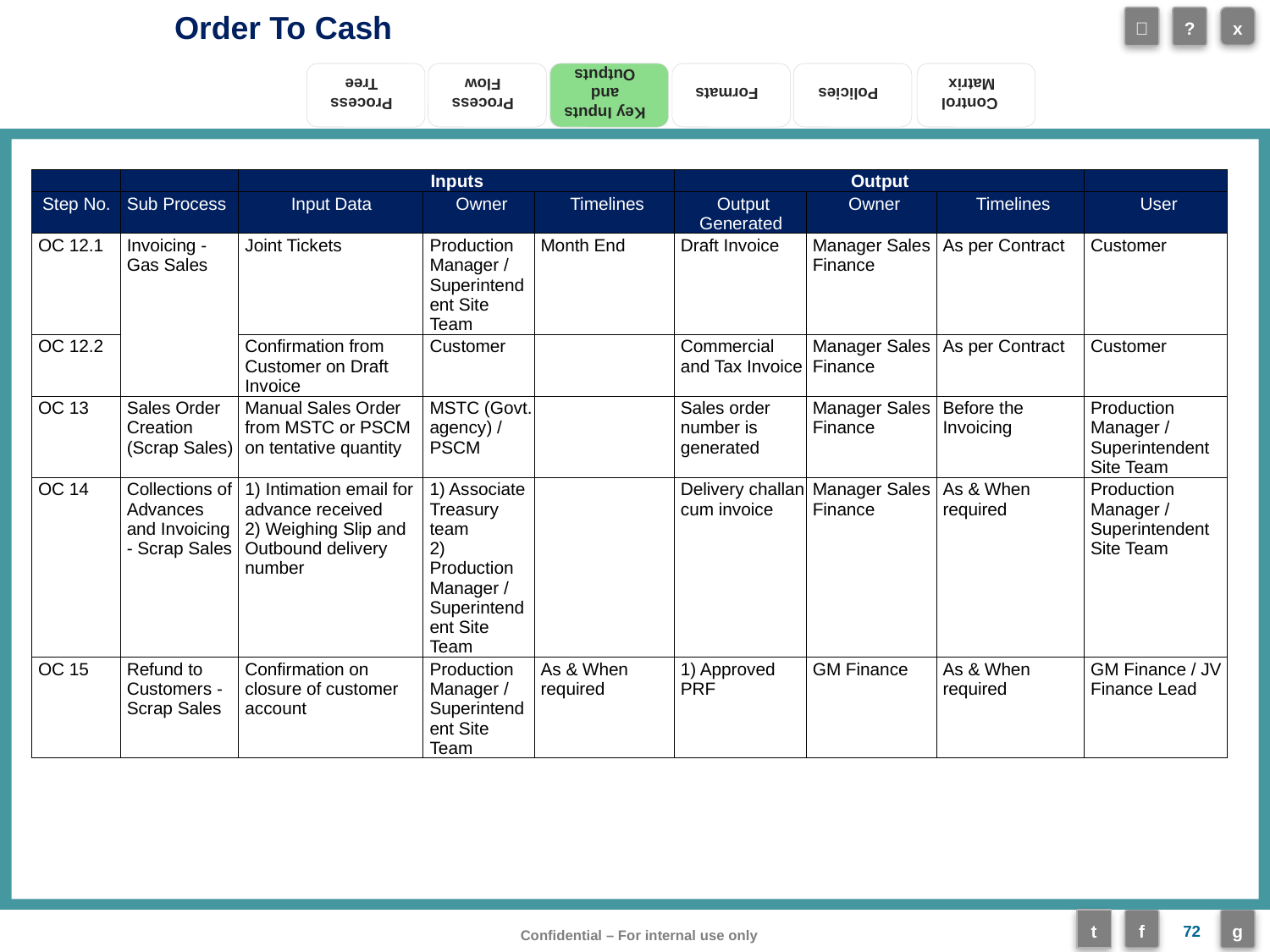

Key Inputs and Outputs
|  |  | Inputs |  |  | Output |  |  |  |
| --- | --- | --- | --- | --- | --- | --- | --- | --- |
| Step No. | Sub Process | Input Data | Owner | Timelines | Output Generated | Owner | Timelines | User |
| OC 12.1 | Invoicing - Gas Sales | Joint Tickets | Production Manager / Superintendent Site Team | Month End | Draft Invoice | Manager Sales Finance | As per Contract | Customer |
| OC 12.2 |  | Confirmation from Customer on Draft Invoice | Customer |  | Commercial and Tax Invoice | Manager Sales Finance | As per Contract | Customer |
| OC 13 | Sales Order Creation (Scrap Sales) | Manual Sales Order from MSTC or PSCM on tentative quantity | MSTC (Govt. agency) / PSCM |  | Sales order number is generated | Manager Sales Finance | Before the Invoicing | Production Manager / Superintendent Site Team |
| OC 14 | Collections of Advances and Invoicing - Scrap Sales | 1) Intimation email for advance received 2) Weighing Slip and Outbound delivery number | 1) Associate Treasury team 2) Production Manager / Superintendent Site Team |  | Delivery challan cum invoice | Manager Sales Finance | As & When required | Production Manager / Superintendent Site Team |
| OC 15 | Refund to Customers - Scrap Sales | Confirmation on closure of customer account | Production Manager / Superintendent Site Team | As & When required | 1) Approved PRF | GM Finance | As & When required | GM Finance / JV Finance Lead |
72